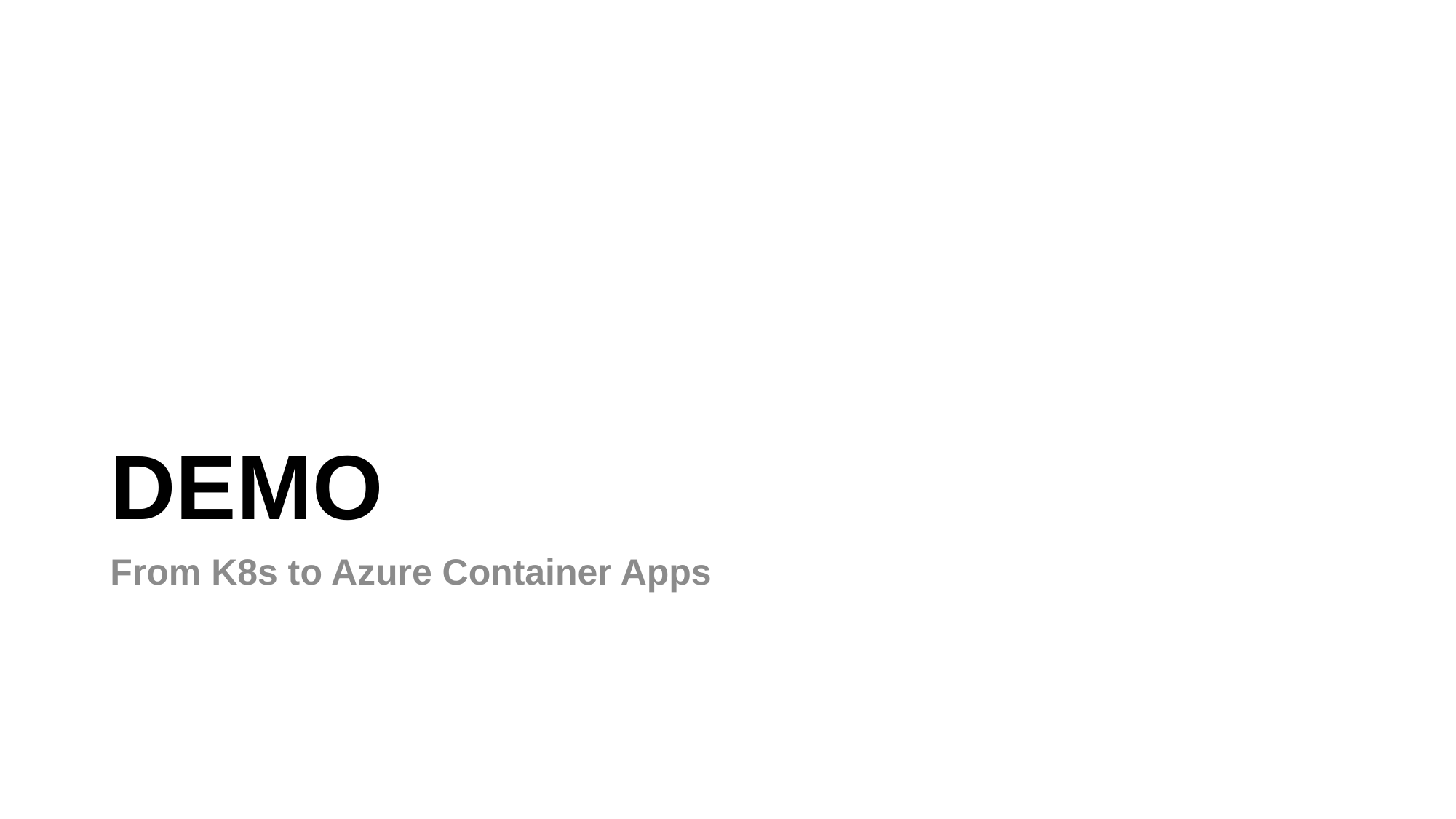

# DEMO
From K8s to Azure Container Apps